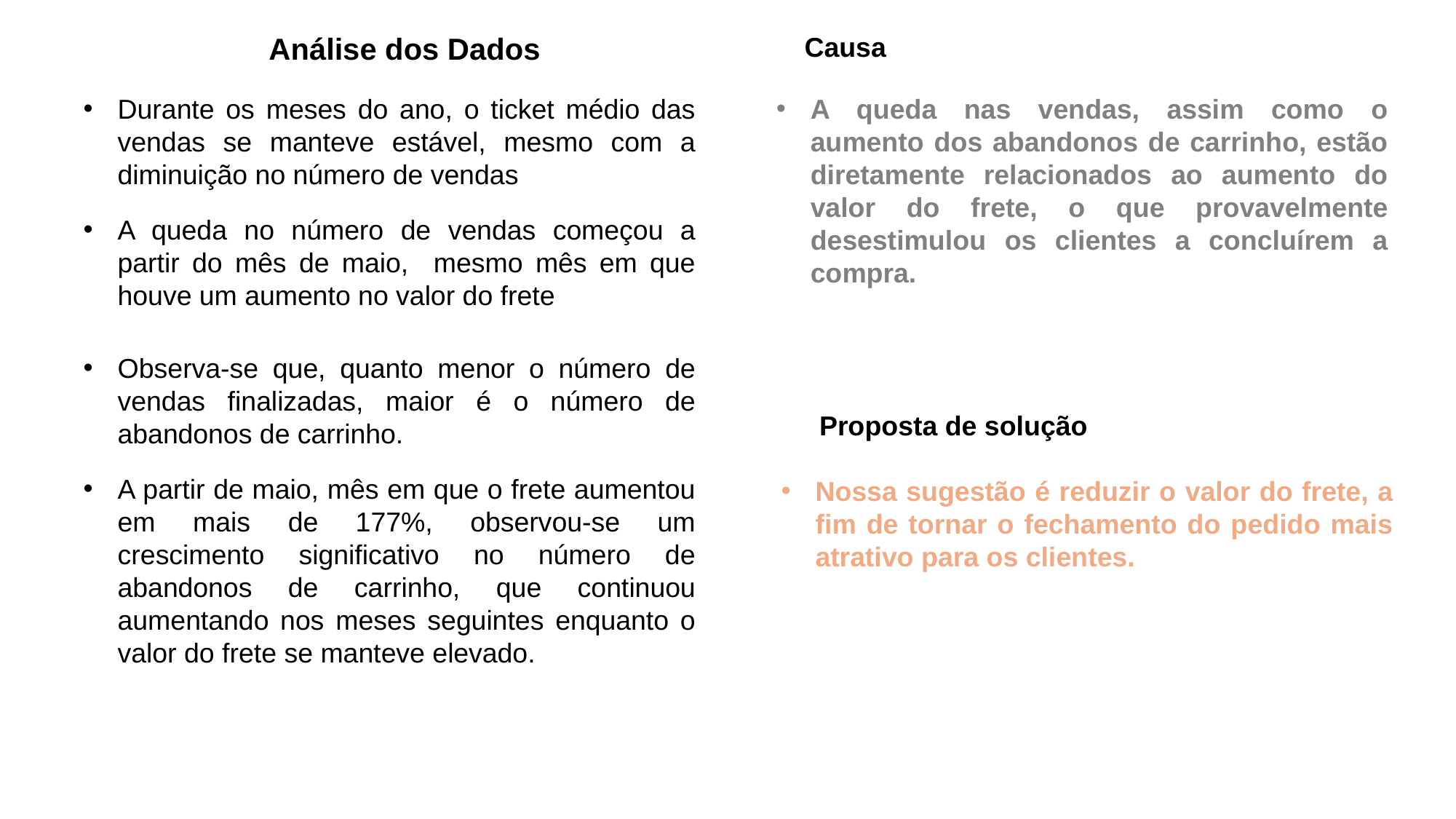

Análise dos Dados
Causa
Durante os meses do ano, o ticket médio das vendas se manteve estável, mesmo com a diminuição no número de vendas
A queda nas vendas, assim como o aumento dos abandonos de carrinho, estão diretamente relacionados ao aumento do valor do frete, o que provavelmente desestimulou os clientes a concluírem a compra.
A queda no número de vendas começou a partir do mês de maio,  mesmo mês em que houve um aumento no valor do frete
Observa-se que, quanto menor o número de vendas finalizadas, maior é o número de abandonos de carrinho.
Proposta de solução
A partir de maio, mês em que o frete aumentou em mais de 177%, observou-se um crescimento significativo no número de abandonos de carrinho, que continuou aumentando nos meses seguintes enquanto o valor do frete se manteve elevado.
Nossa sugestão é reduzir o valor do frete, a fim de tornar o fechamento do pedido mais atrativo para os clientes.